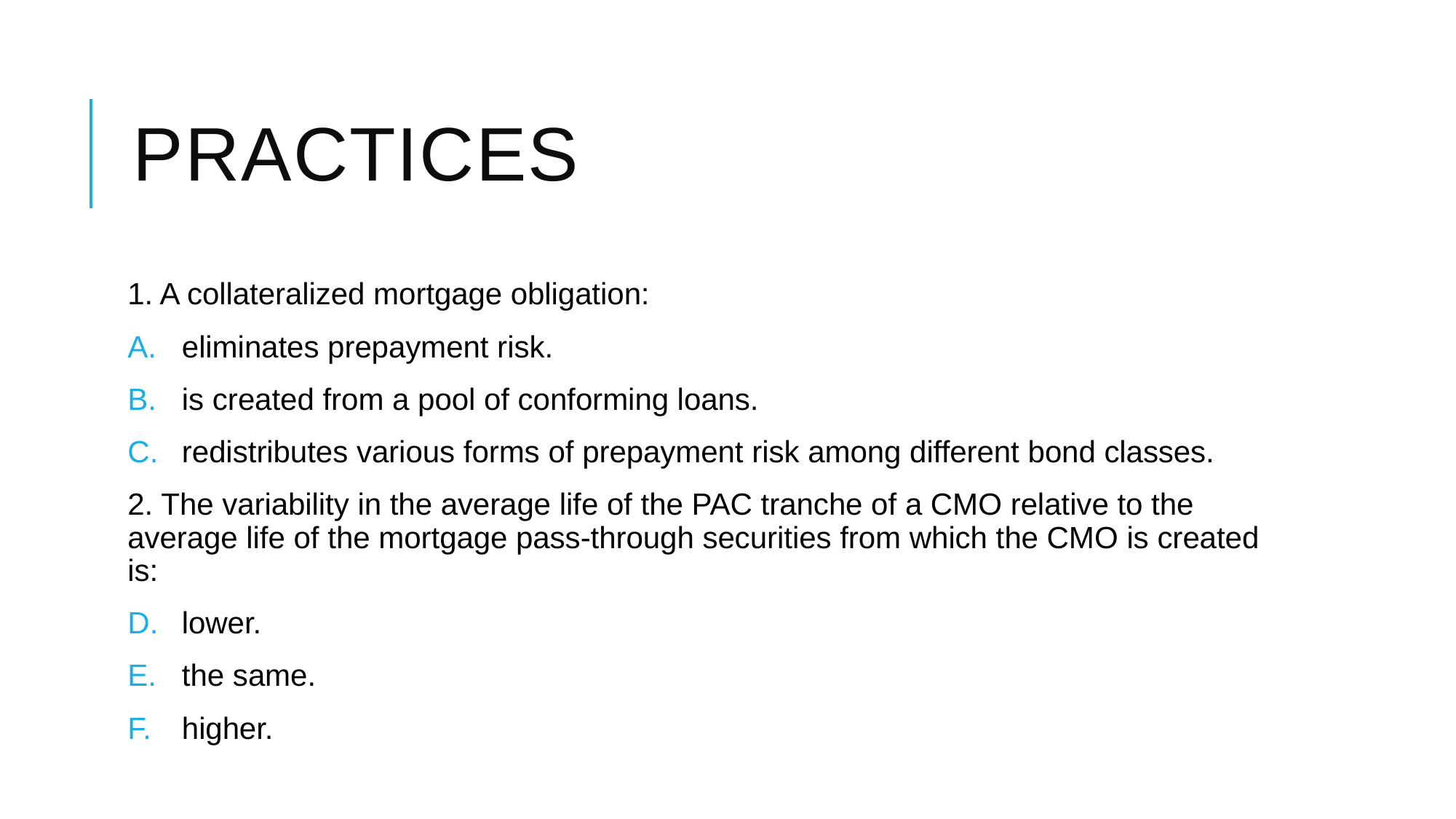

# practices
1. A collateralized mortgage obligation:
eliminates prepayment risk.
is created from a pool of conforming loans.
redistributes various forms of prepayment risk among different bond classes.
2. The variability in the average life of the PAC tranche of a CMO relative to the average life of the mortgage pass-through securities from which the CMO is created is:
lower.
the same.
higher.